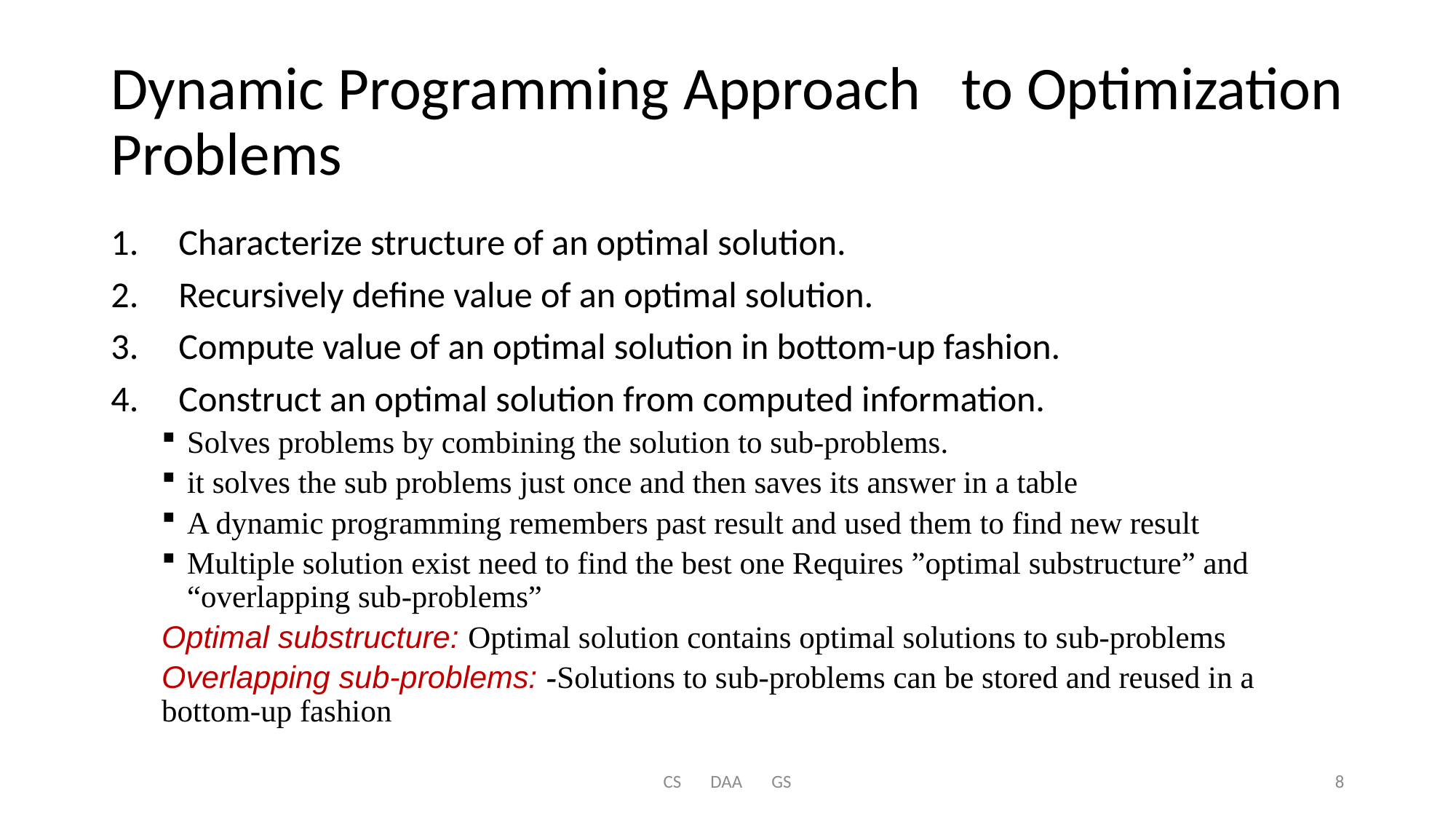

# Dynamic Programming Approach   to Optimization Problems
Characterize structure of an optimal solution.
Recursively define value of an optimal solution.
Compute value of an optimal solution in bottom-up fashion.
Construct an optimal solution from computed information.
Solves problems by combining the solution to sub-problems.
it solves the sub problems just once and then saves its answer in a table
A dynamic programming remembers past result and used them to find new result
Multiple solution exist need to find the best one Requires ”optimal substructure” and “overlapping sub-problems”
Optimal substructure: Optimal solution contains optimal solutions to sub-problems
Overlapping sub-problems: -Solutions to sub-problems can be stored and reused in a bottom-up fashion
CS       DAA       GS
8